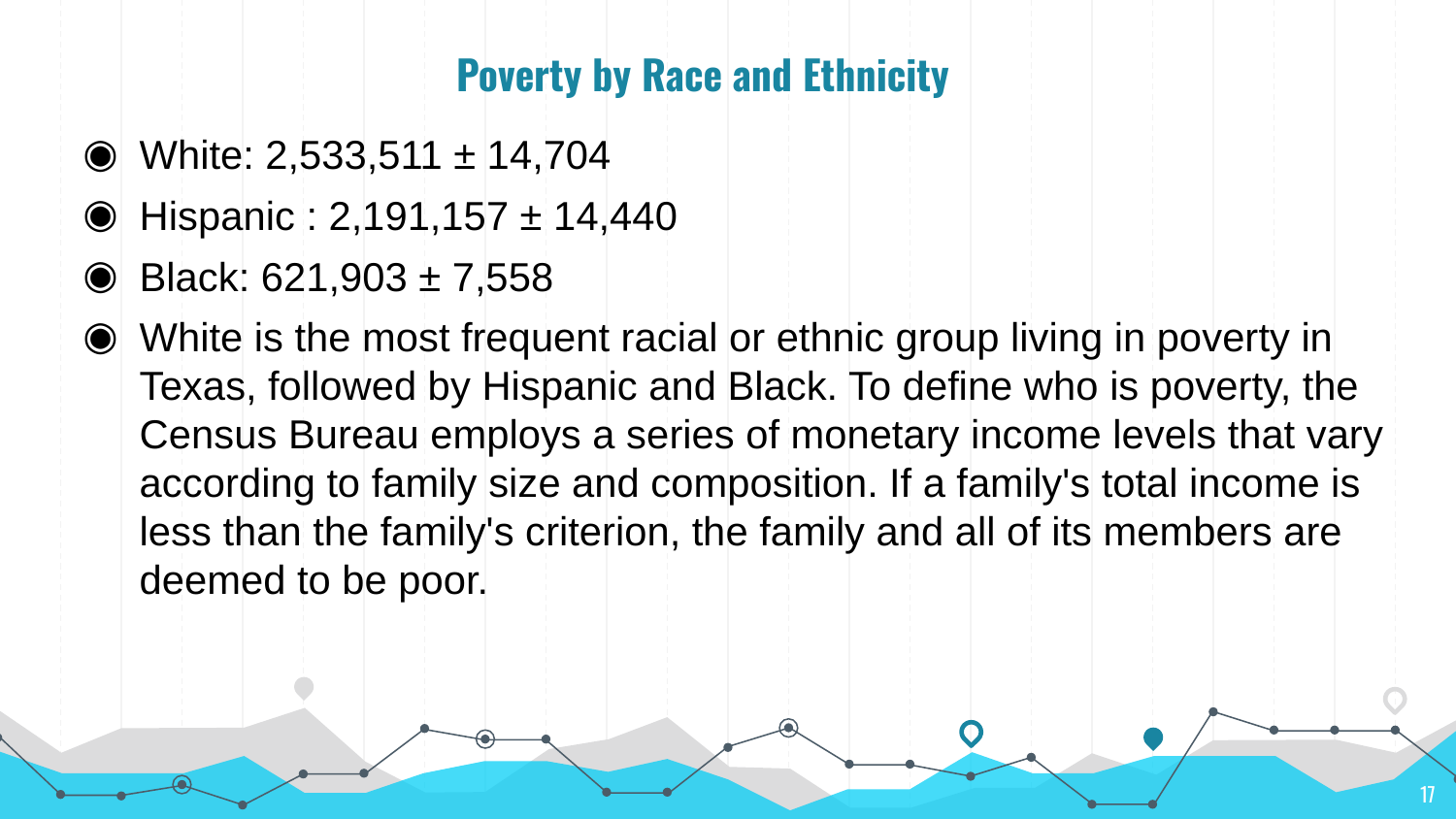

# Poverty by Race and Ethnicity
White: 2,533,511 ± 14,704
Hispanic : 2,191,157 ± 14,440
Black: 621,903 ± 7,558
White is the most frequent racial or ethnic group living in poverty in Texas, followed by Hispanic and Black. To define who is poverty, the Census Bureau employs a series of monetary income levels that vary according to family size and composition. If a family's total income is less than the family's criterion, the family and all of its members are deemed to be poor.

17